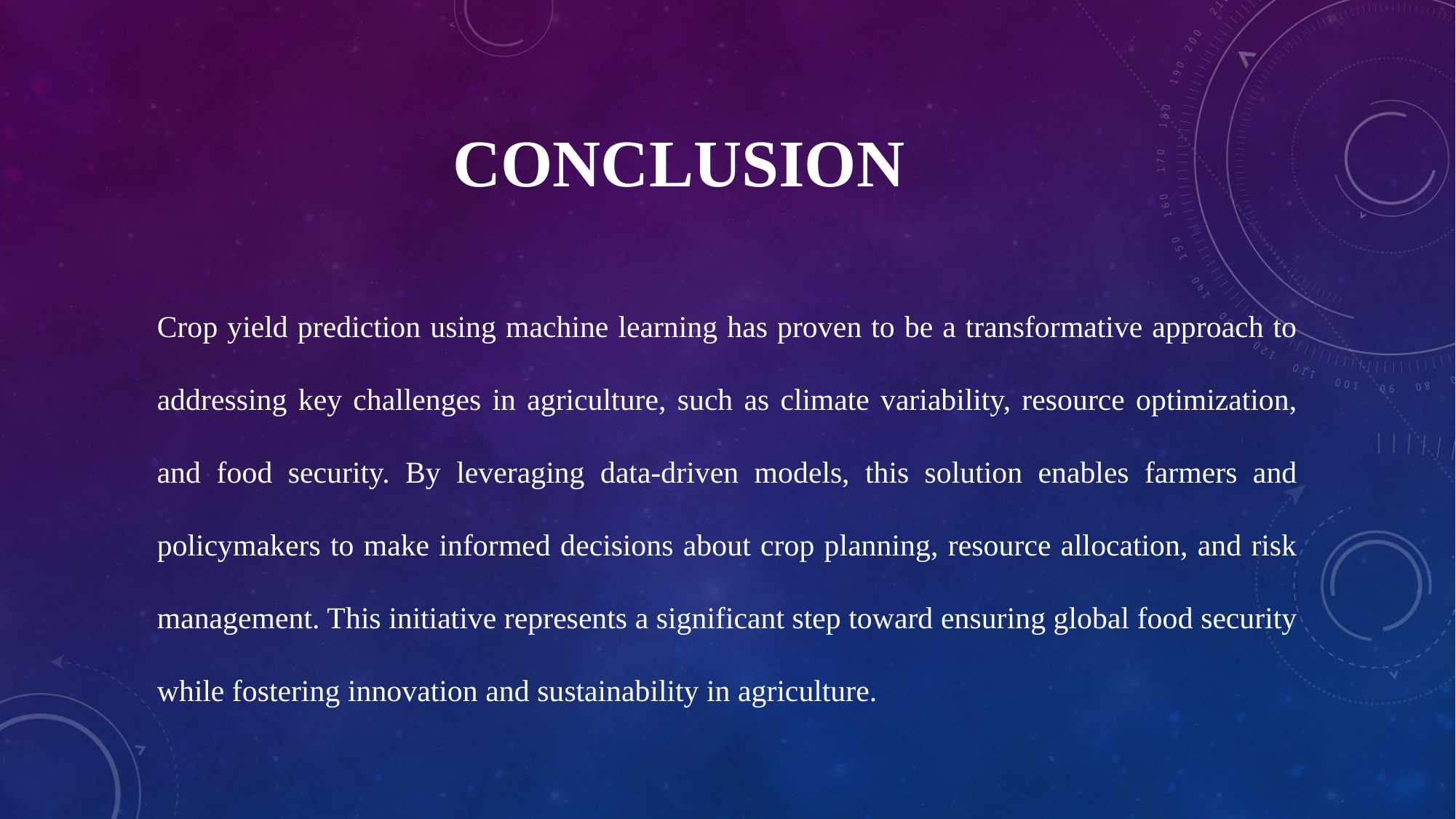

# Conclusion
Crop yield prediction using machine learning has proven to be a transformative approach to addressing key challenges in agriculture, such as climate variability, resource optimization, and food security. By leveraging data-driven models, this solution enables farmers and policymakers to make informed decisions about crop planning, resource allocation, and risk management. This initiative represents a significant step toward ensuring global food security while fostering innovation and sustainability in agriculture.